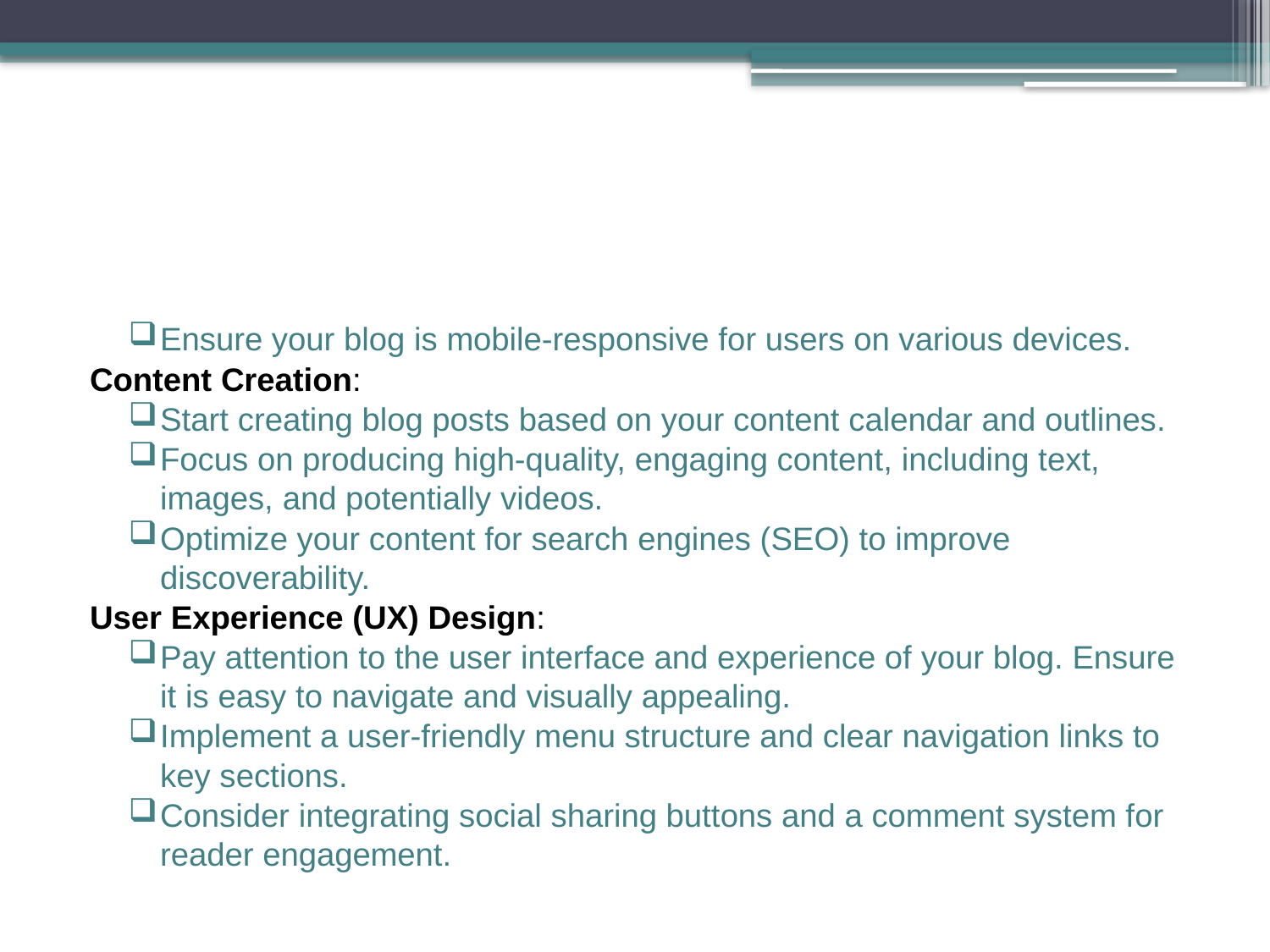

#
Ensure your blog is mobile-responsive for users on various devices.
Content Creation:
Start creating blog posts based on your content calendar and outlines.
Focus on producing high-quality, engaging content, including text, images, and potentially videos.
Optimize your content for search engines (SEO) to improve discoverability.
User Experience (UX) Design:
Pay attention to the user interface and experience of your blog. Ensure it is easy to navigate and visually appealing.
Implement a user-friendly menu structure and clear navigation links to key sections.
Consider integrating social sharing buttons and a comment system for reader engagement.